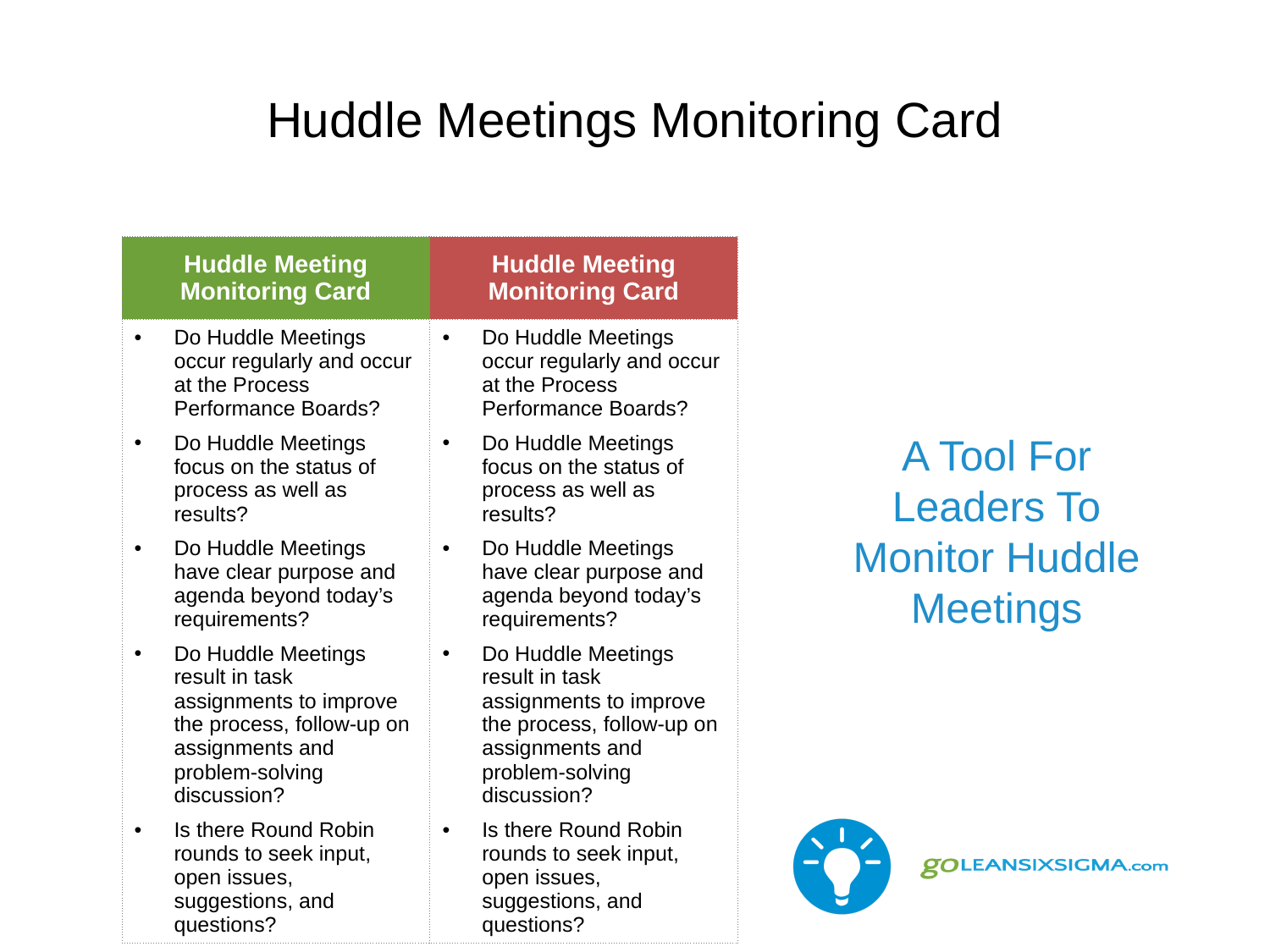

Huddle Meetings Monitoring Card
| Huddle Meeting Monitoring Card | Huddle Meeting Monitoring Card |
| --- | --- |
| Do Huddle Meetings occur regularly and occur at the Process Performance Boards? Do Huddle Meetings focus on the status of process as well as results? Do Huddle Meetings have clear purpose and agenda beyond today’s requirements? Do Huddle Meetings result in task assignments to improve the process, follow-up on assignments and problem-solving discussion? Is there Round Robin rounds to seek input, open issues, suggestions, and questions? | Do Huddle Meetings occur regularly and occur at the Process Performance Boards? Do Huddle Meetings focus on the status of process as well as results? Do Huddle Meetings have clear purpose and agenda beyond today’s requirements? Do Huddle Meetings result in task assignments to improve the process, follow-up on assignments and problem-solving discussion? Is there Round Robin rounds to seek input, open issues, suggestions, and questions? |
A Tool For Leaders To Monitor Huddle Meetings